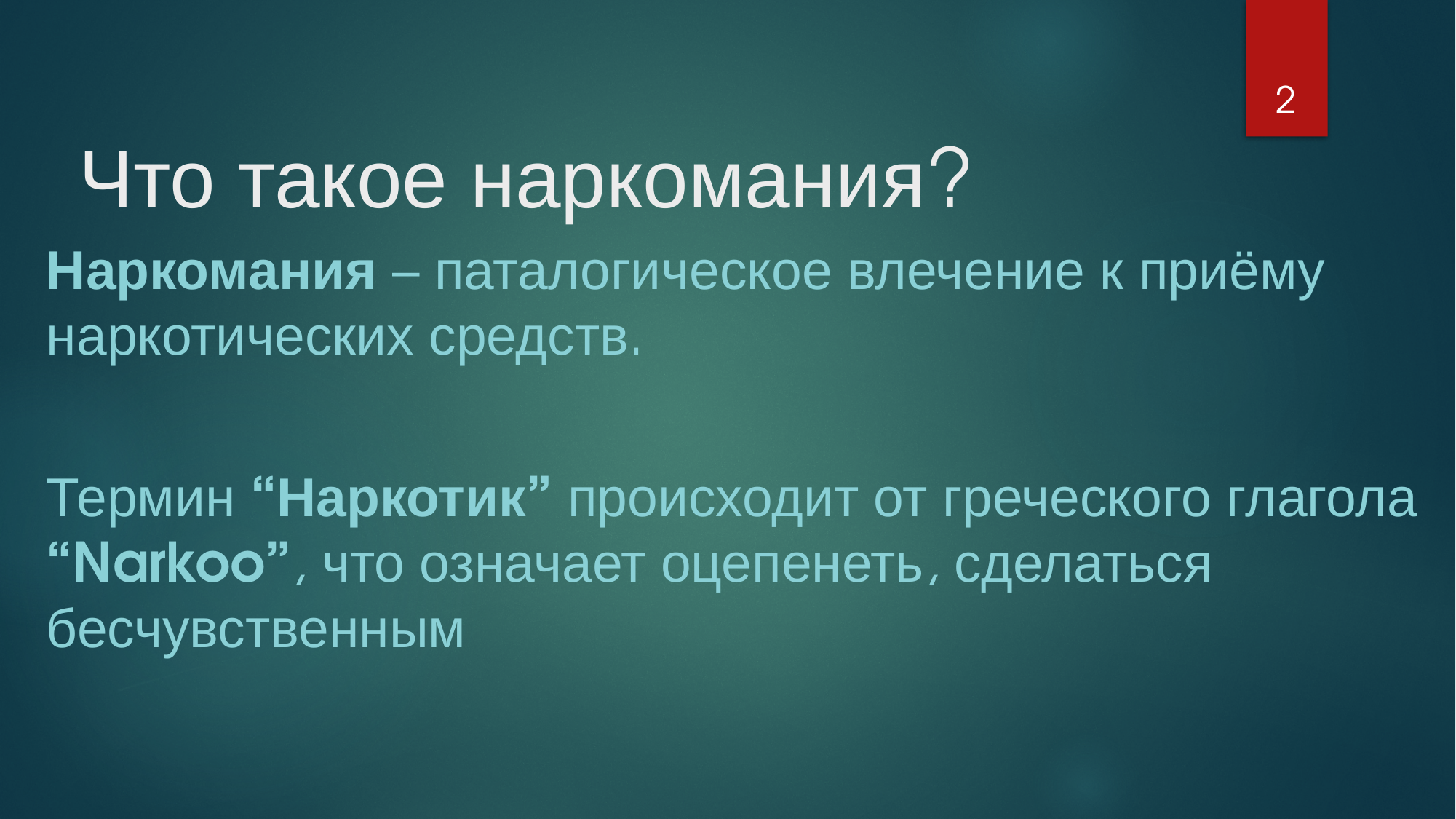

2
# Что такое наркомания?
Наркомания – паталогическое влечение к приёму наркотических средств.

Термин “Наркотик” происходит от греческого глагола “Narkoo”, что означает оцепенеть, сделаться бесчувственным